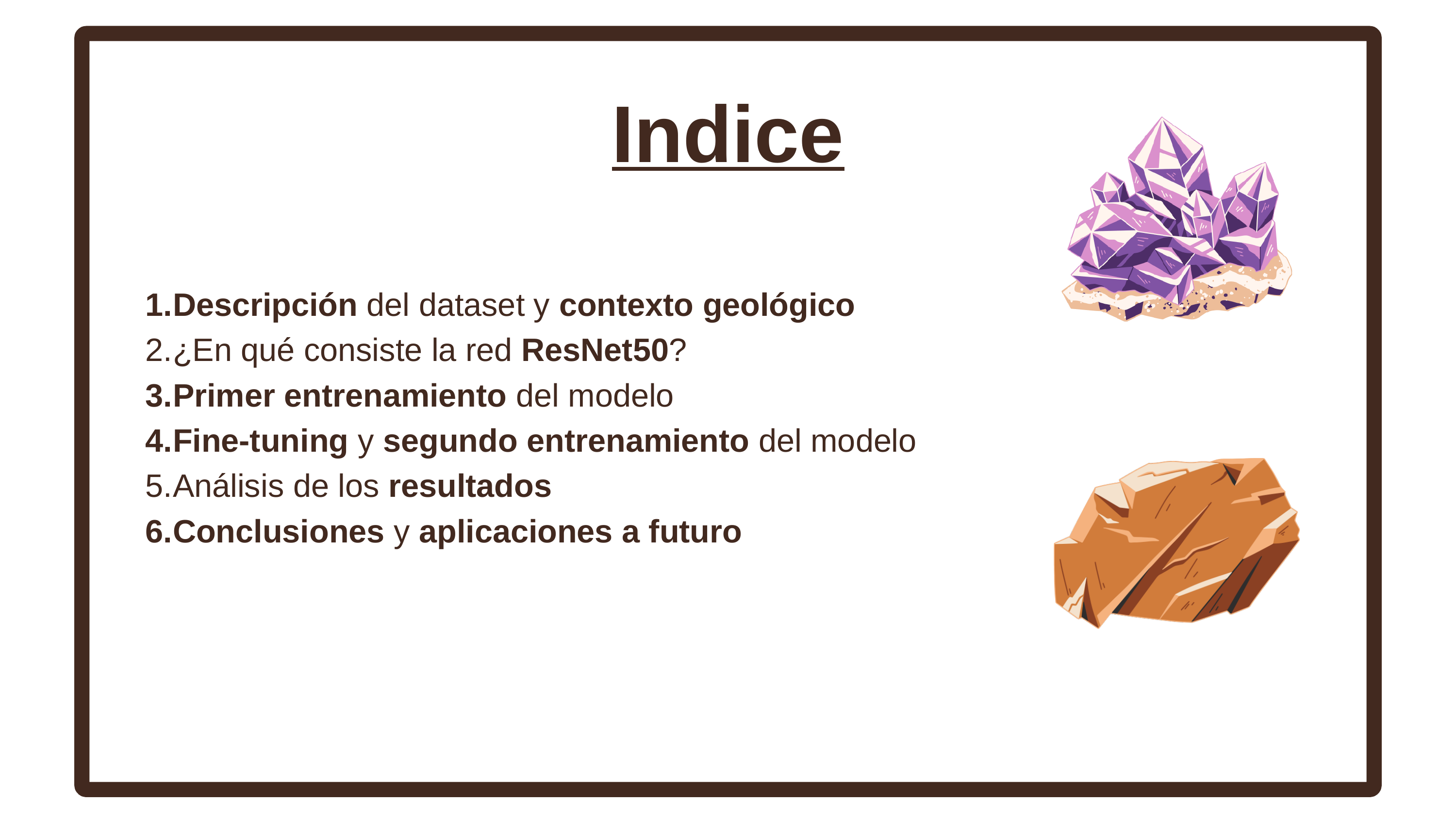

Indice

Descripción del dataset y contexto geológico
¿En qué consiste la red ResNet50?
Primer entrenamiento del modelo
Fine-tuning y segundo entrenamiento del modelo
Análisis de los resultados
Conclusiones y aplicaciones a futuro